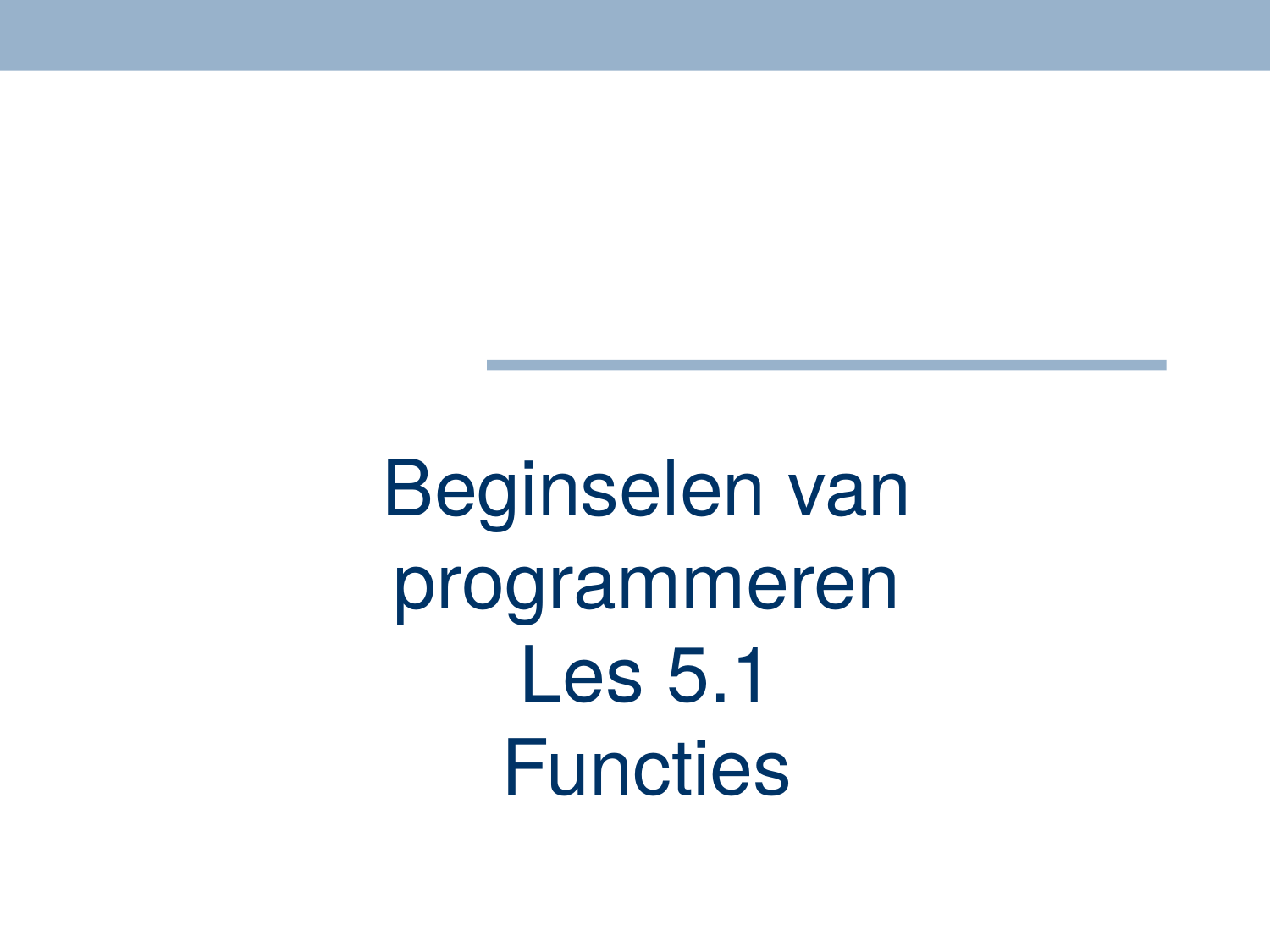

# Beginselen van programmeren Les 5.1 Functies